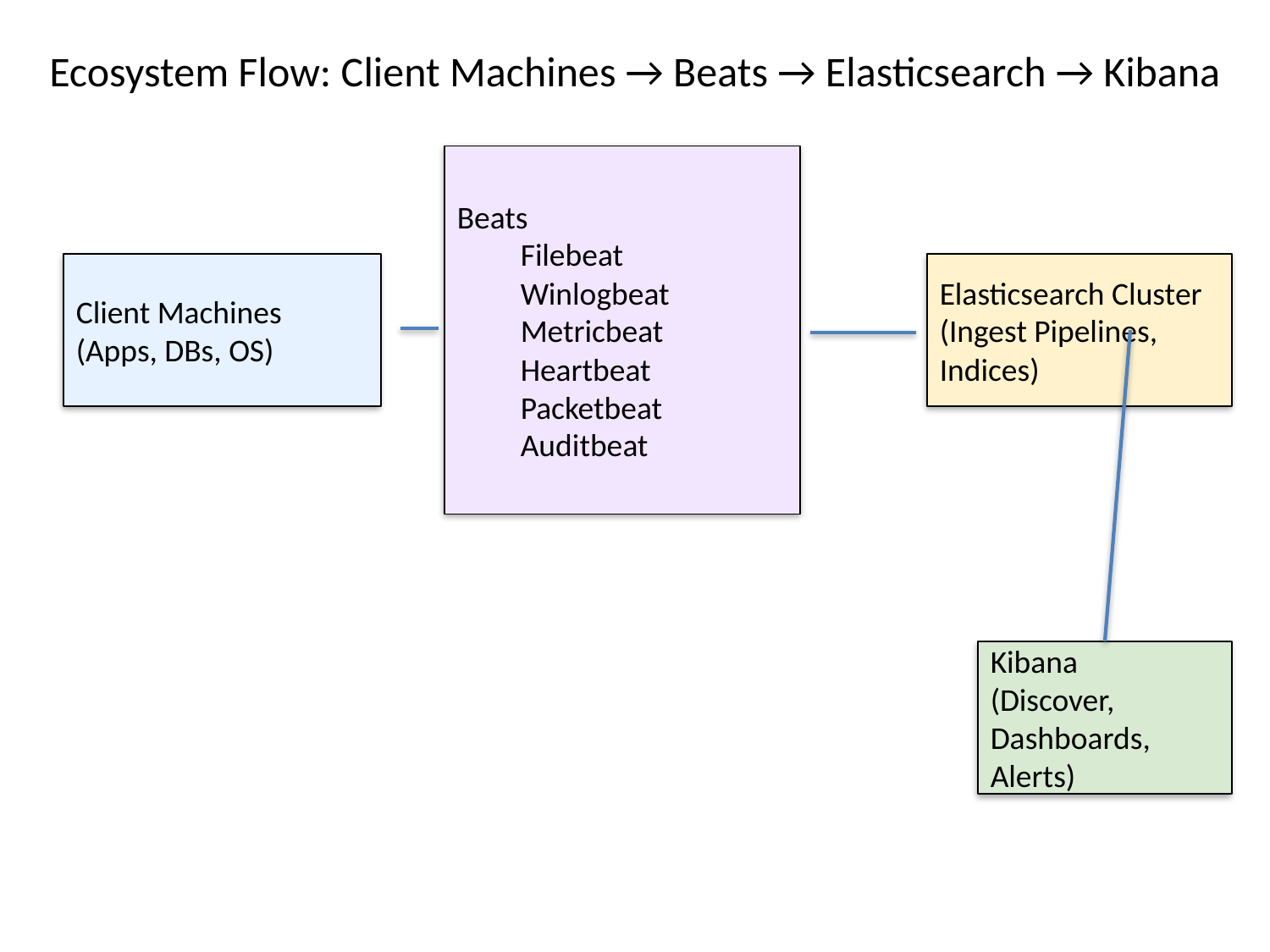

Ecosystem Flow: Client Machines → Beats → Elasticsearch → Kibana
Beats
Filebeat
Winlogbeat
Metricbeat
Heartbeat
Packetbeat
Auditbeat
Client Machines
(Apps, DBs, OS)
Elasticsearch Cluster
(Ingest Pipelines, Indices)
Kibana
(Discover, Dashboards, Alerts)